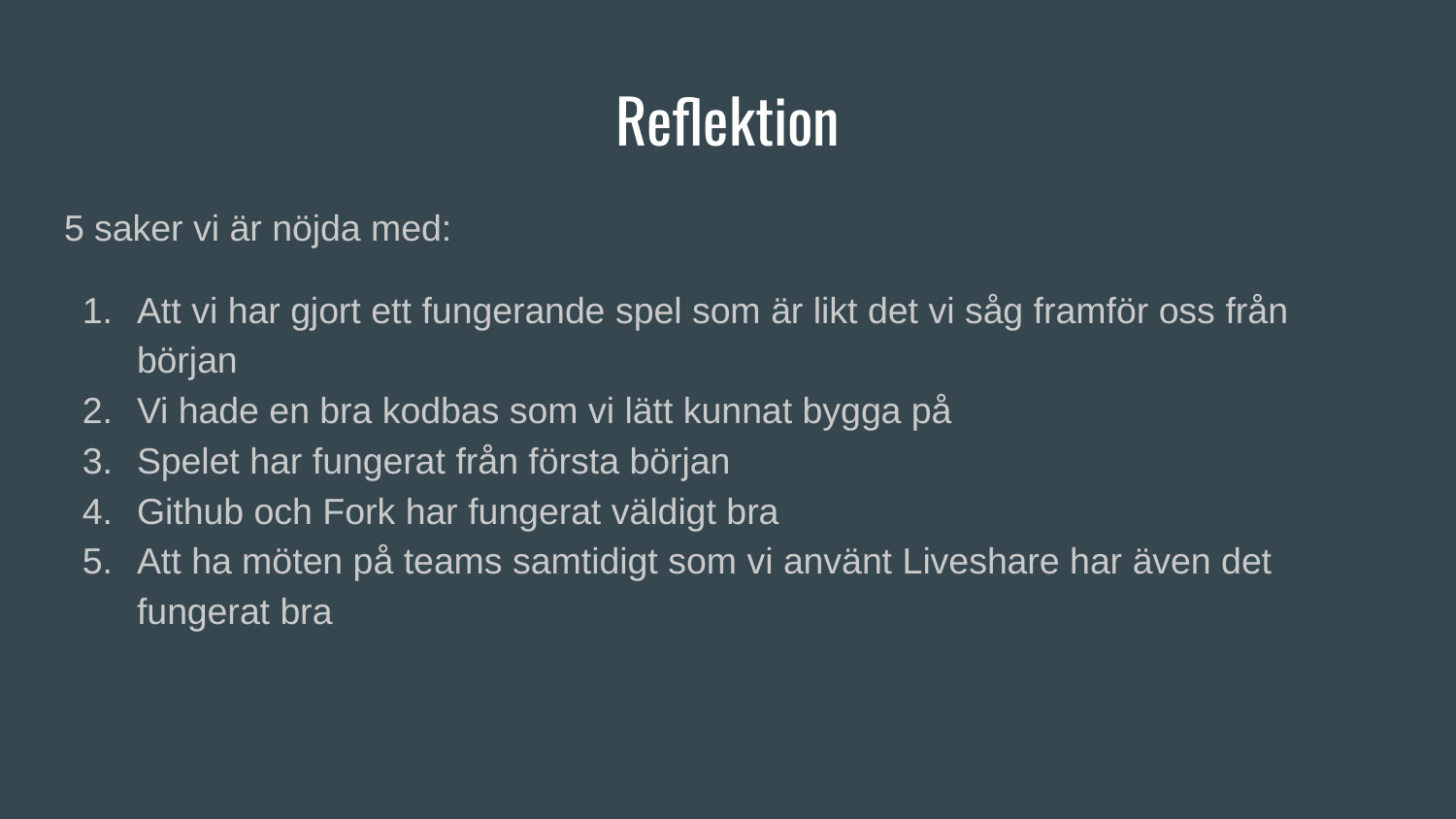

# Reflektion
5 saker vi är nöjda med:
Att vi har gjort ett fungerande spel som är likt det vi såg framför oss från början
Vi hade en bra kodbas som vi lätt kunnat bygga på
Spelet har fungerat från första början
Github och Fork har fungerat väldigt bra
Att ha möten på teams samtidigt som vi använt Liveshare har även det fungerat bra